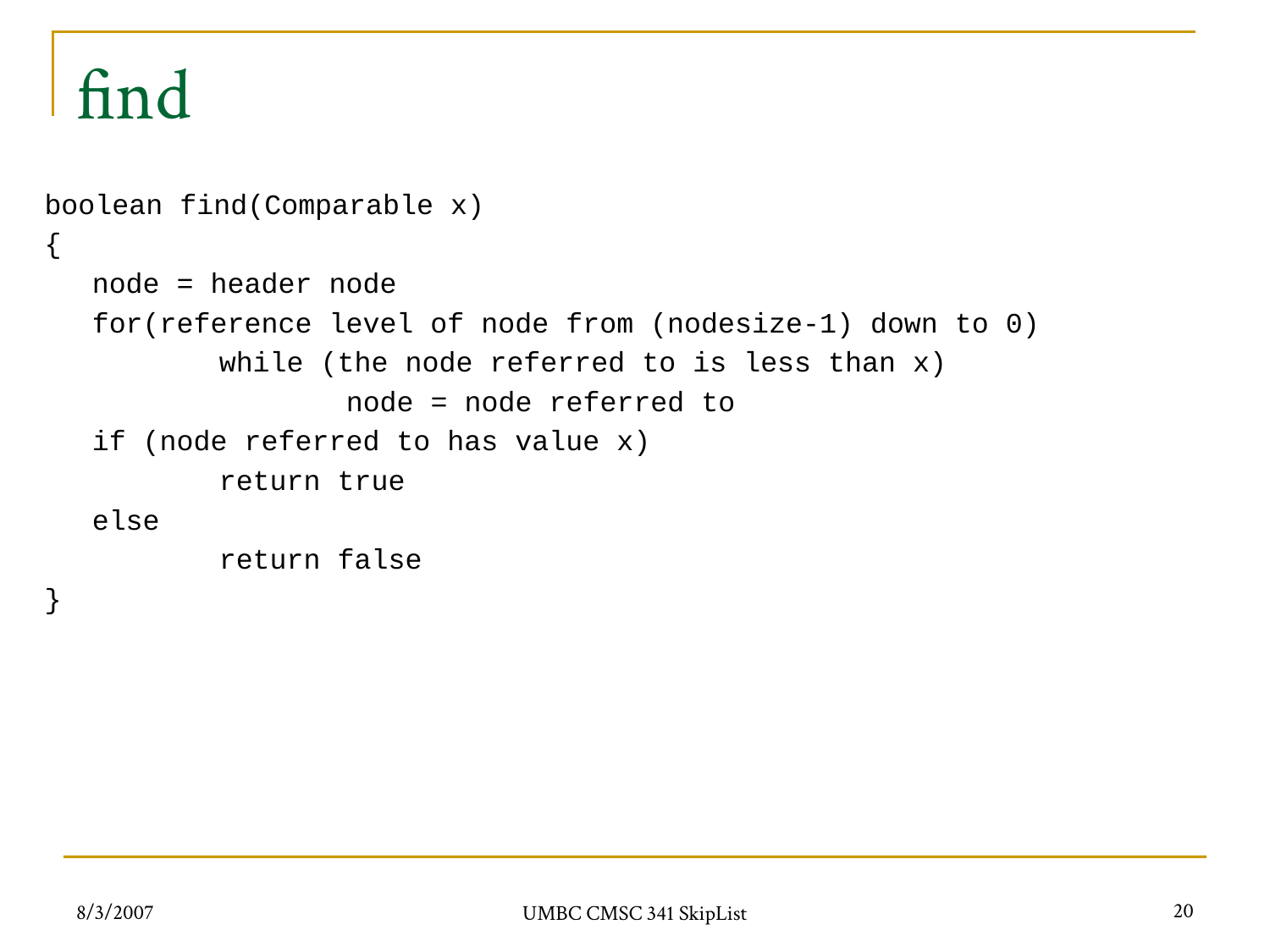

# find
boolean find(Comparable x)
{
	node = header node
	for(reference level of node from (nodesize-1) down to 0)
		while (the node referred to is less than x)
			node = node referred to
	if (node referred to has value x)
		return true
	else
		return false
}
8/3/2007
20
UMBC CMSC 341 SkipList